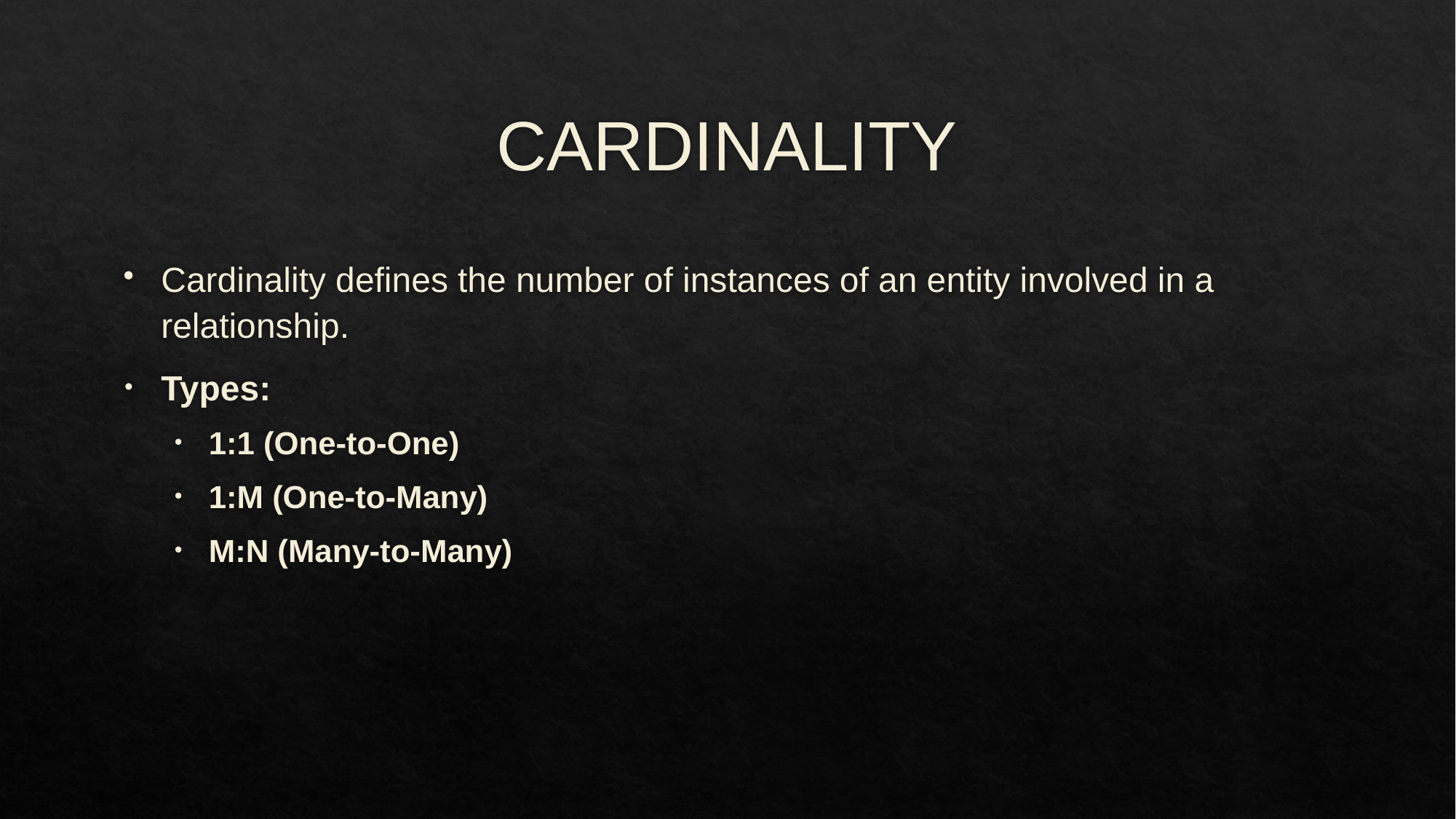

# CARDINALITY
Cardinality defines the number of instances of an entity involved in a relationship.
Types:
1:1 (One-to-One)
1:M (One-to-Many)
M:N (Many-to-Many)